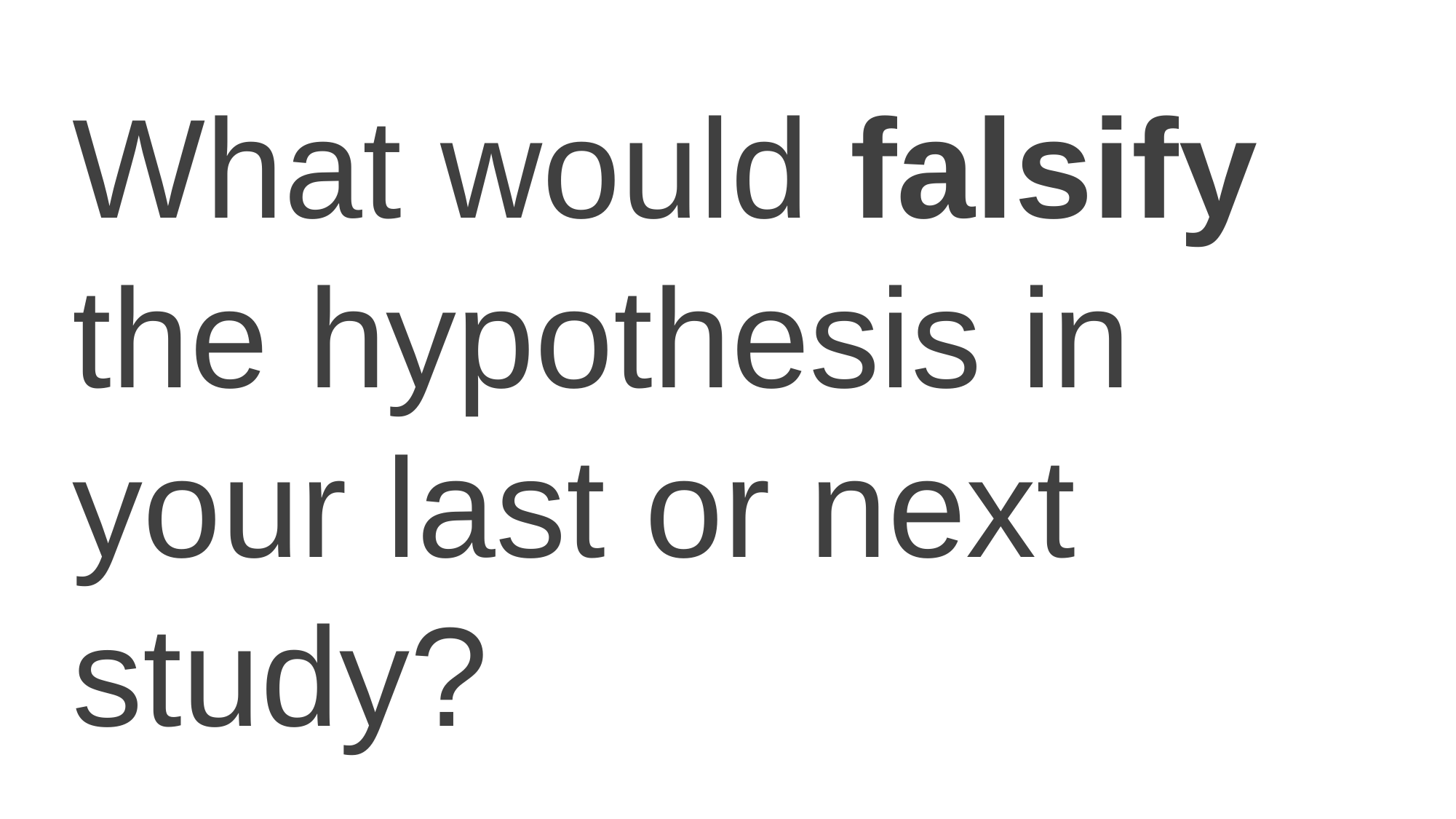

What would falsify the hypothesis in your last or next study?